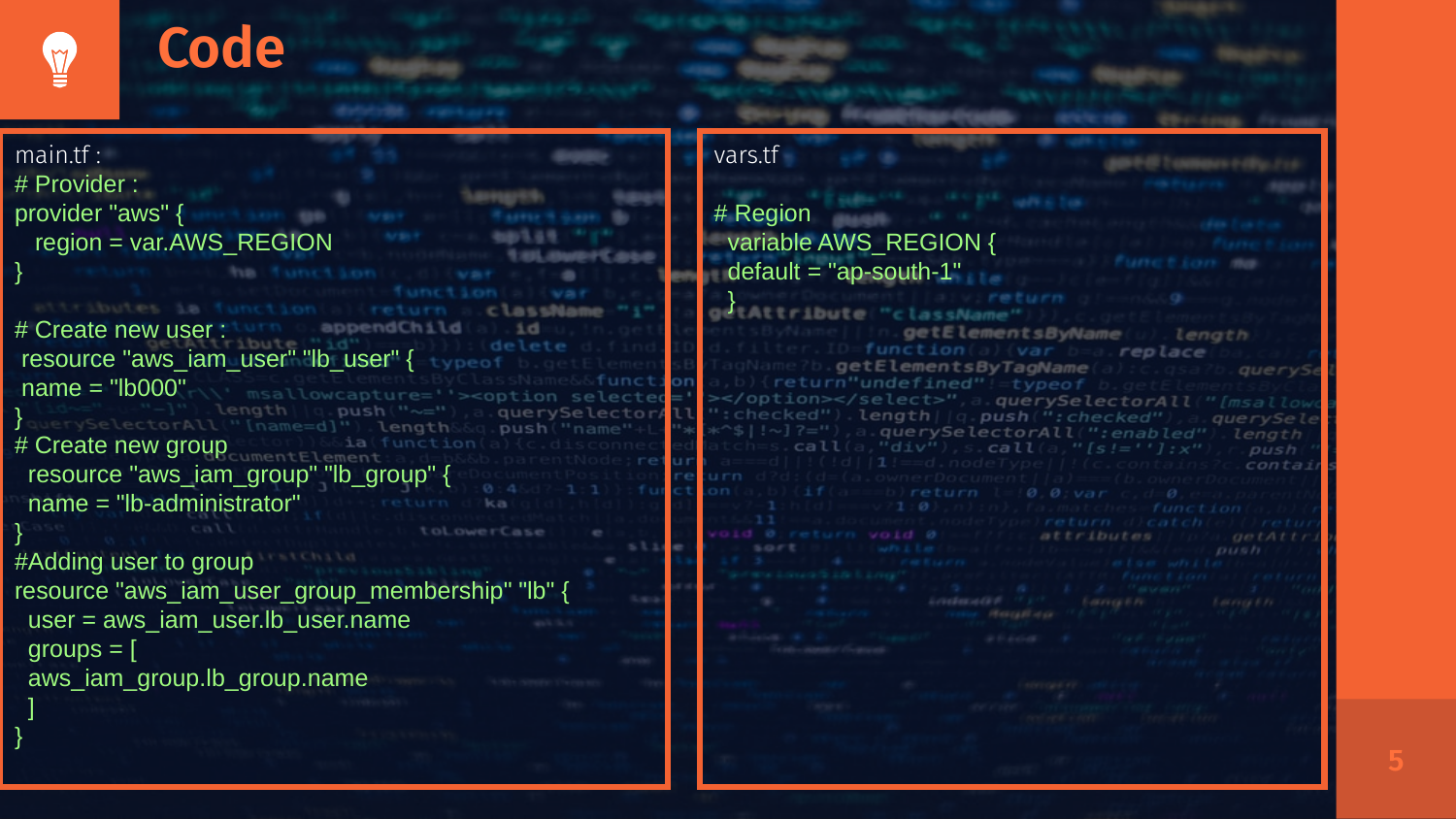

# Code

main.tf :
# Provider :
provider "aws" {
   region = var.AWS_REGION
}

# Create new user :
 resource "aws_iam_user" "lb_user" {
 name = "lb000"
}
# Create new group
  resource "aws_iam_group" "lb_group" {
  name = "lb-administrator"
}
#Adding user to group
resource "aws_iam_user_group_membership" "lb" {
  user = aws_iam_user.lb_user.name
  groups = [
  aws_iam_group.lb_group.name
  ]
}

vars.tf
# Region
  variable AWS_REGION {
  default = "ap-south-1"
  }

5